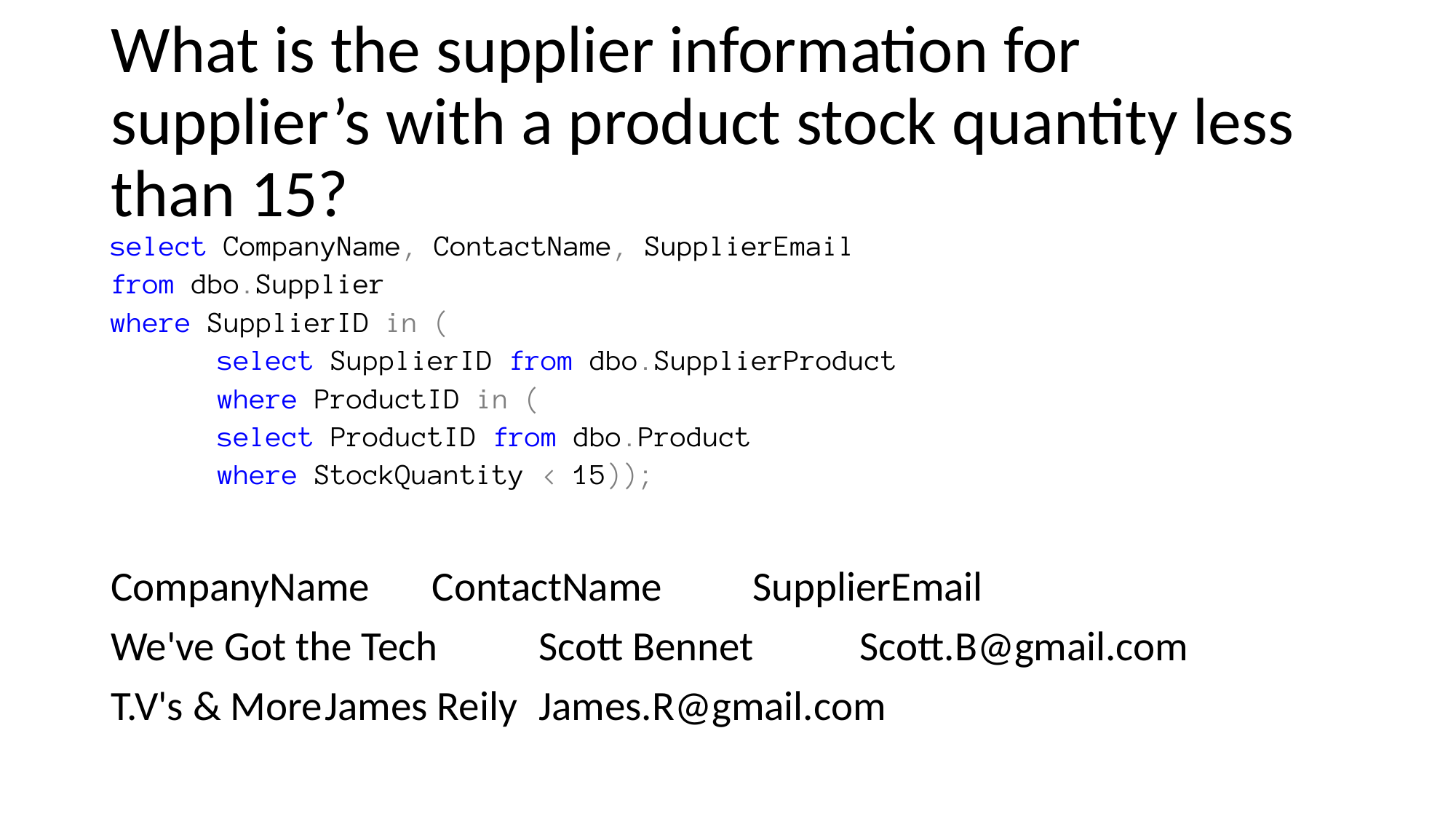

# What is the supplier information for supplier’s with a product stock quantity less than 15?
select CompanyName, ContactName, SupplierEmail
from dbo.Supplier
where SupplierID in (
	select SupplierID from dbo.SupplierProduct
	where ProductID in (
		select ProductID from dbo.Product
		where StockQuantity < 15));

CompanyName		ContactName		SupplierEmail
We've Got the Tech	Scott Bennet		Scott.B@gmail.com
T.V's & More			James Reily			James.R@gmail.com